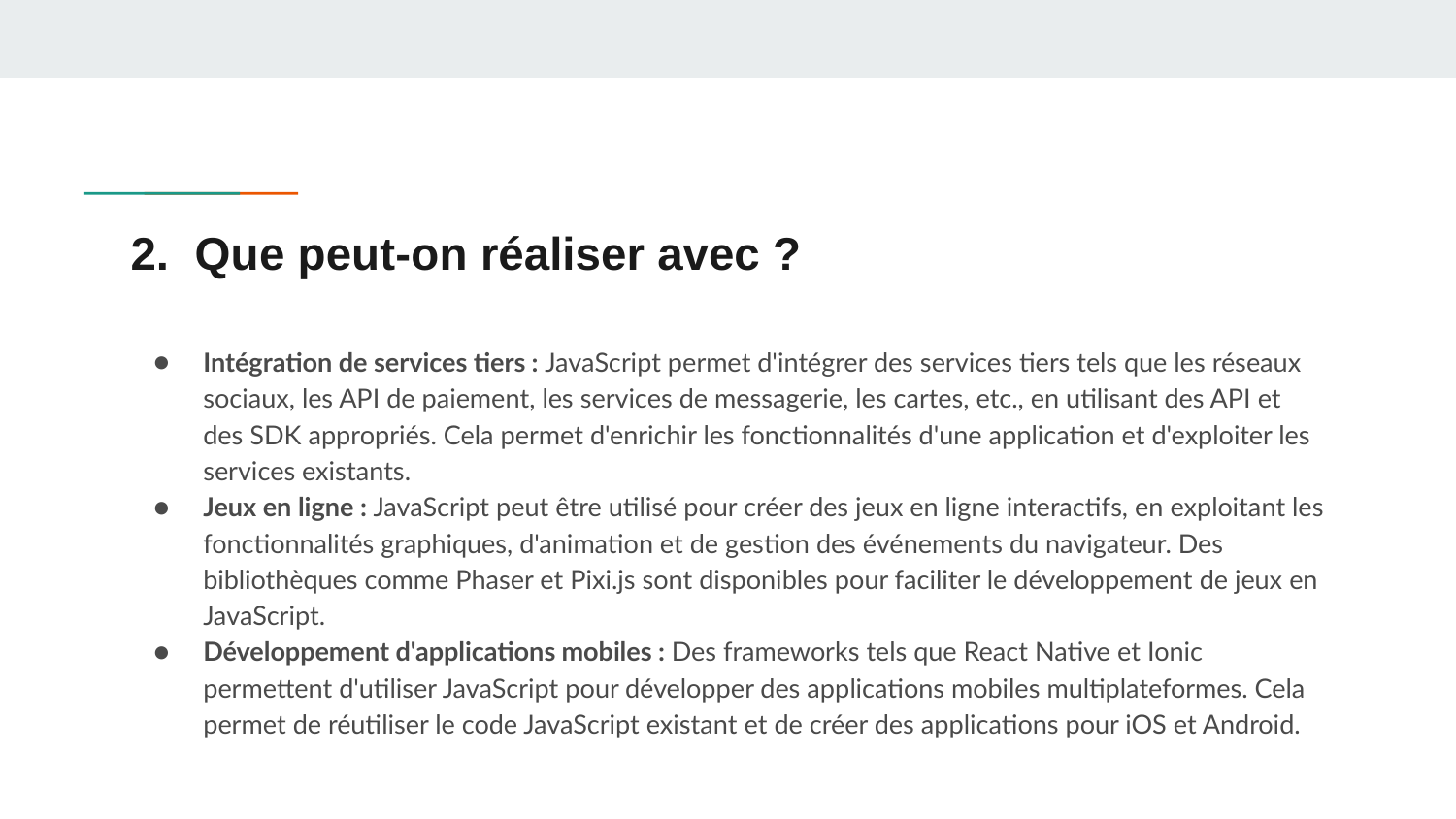

# 2.  Que peut-on réaliser avec ?
Intégration de services tiers : JavaScript permet d'intégrer des services tiers tels que les réseaux sociaux, les API de paiement, les services de messagerie, les cartes, etc., en utilisant des API et des SDK appropriés. Cela permet d'enrichir les fonctionnalités d'une application et d'exploiter les services existants.
Jeux en ligne : JavaScript peut être utilisé pour créer des jeux en ligne interactifs, en exploitant les fonctionnalités graphiques, d'animation et de gestion des événements du navigateur. Des bibliothèques comme Phaser et Pixi.js sont disponibles pour faciliter le développement de jeux en JavaScript.
Développement d'applications mobiles : Des frameworks tels que React Native et Ionic permettent d'utiliser JavaScript pour développer des applications mobiles multiplateformes. Cela permet de réutiliser le code JavaScript existant et de créer des applications pour iOS et Android.